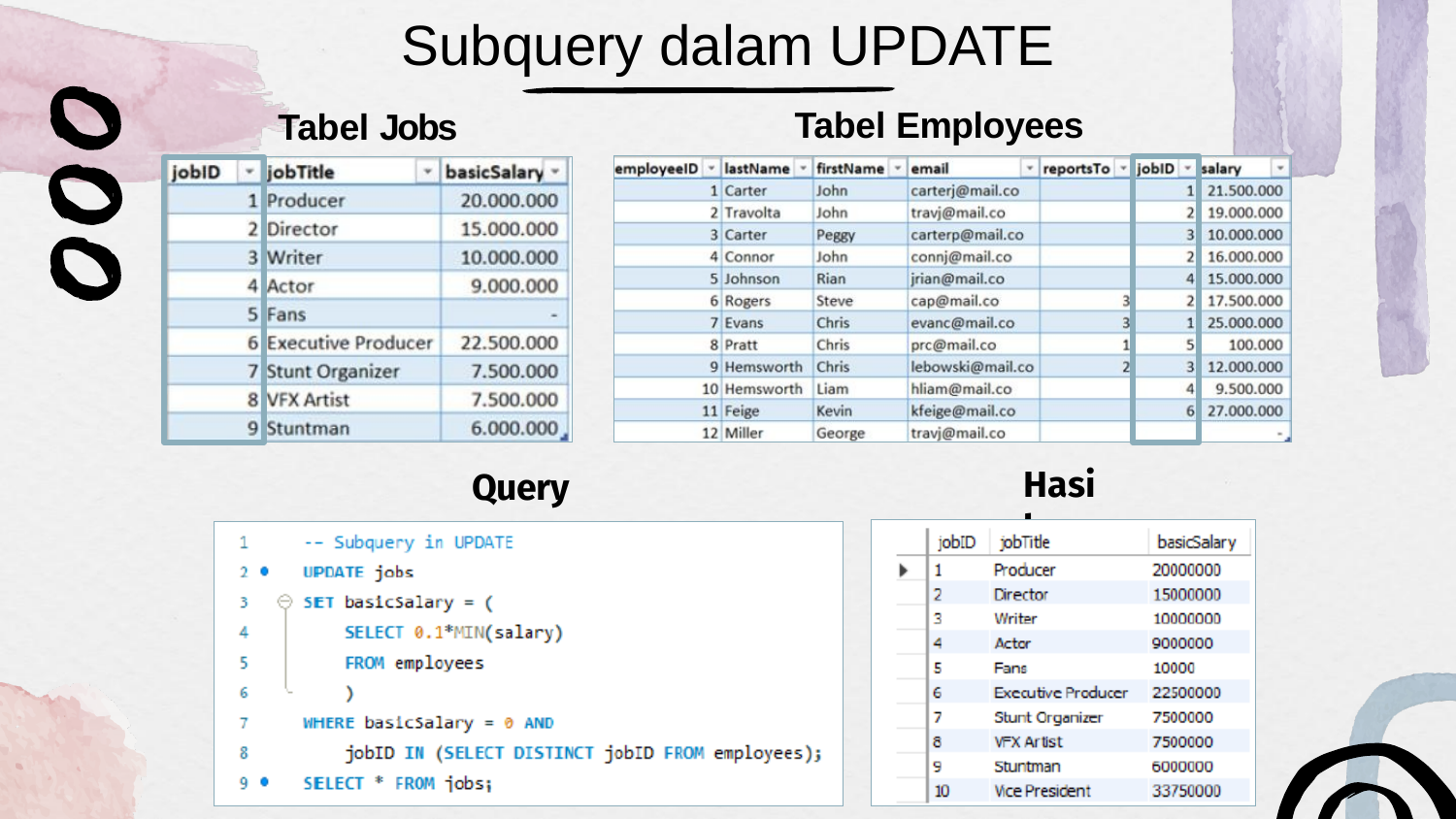

# Subquery dalam UPDATE

Tabel Employees
Tabel Jobs

Hasil
Query